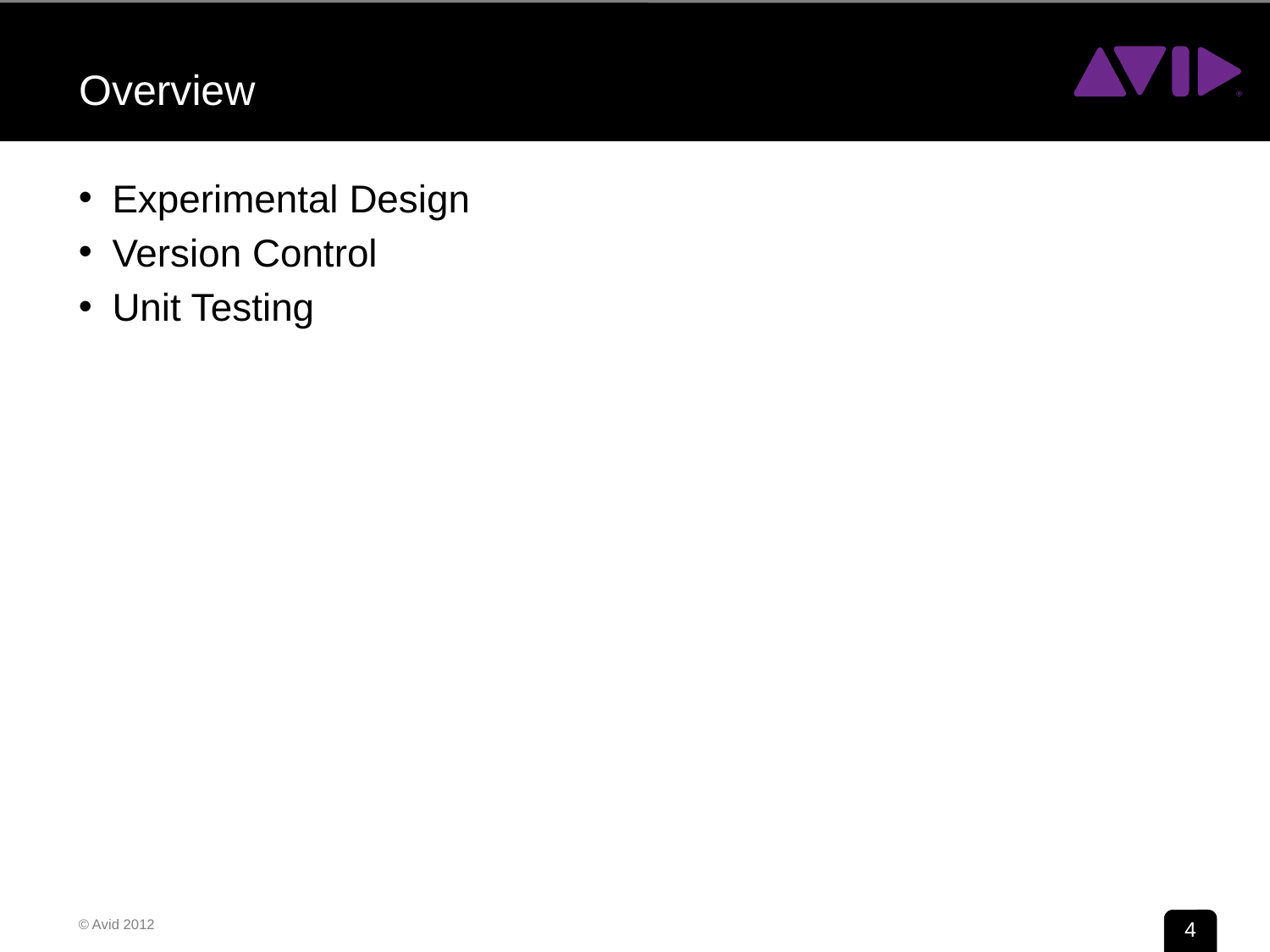

# Overview
Experimental Design
Version Control
Unit Testing